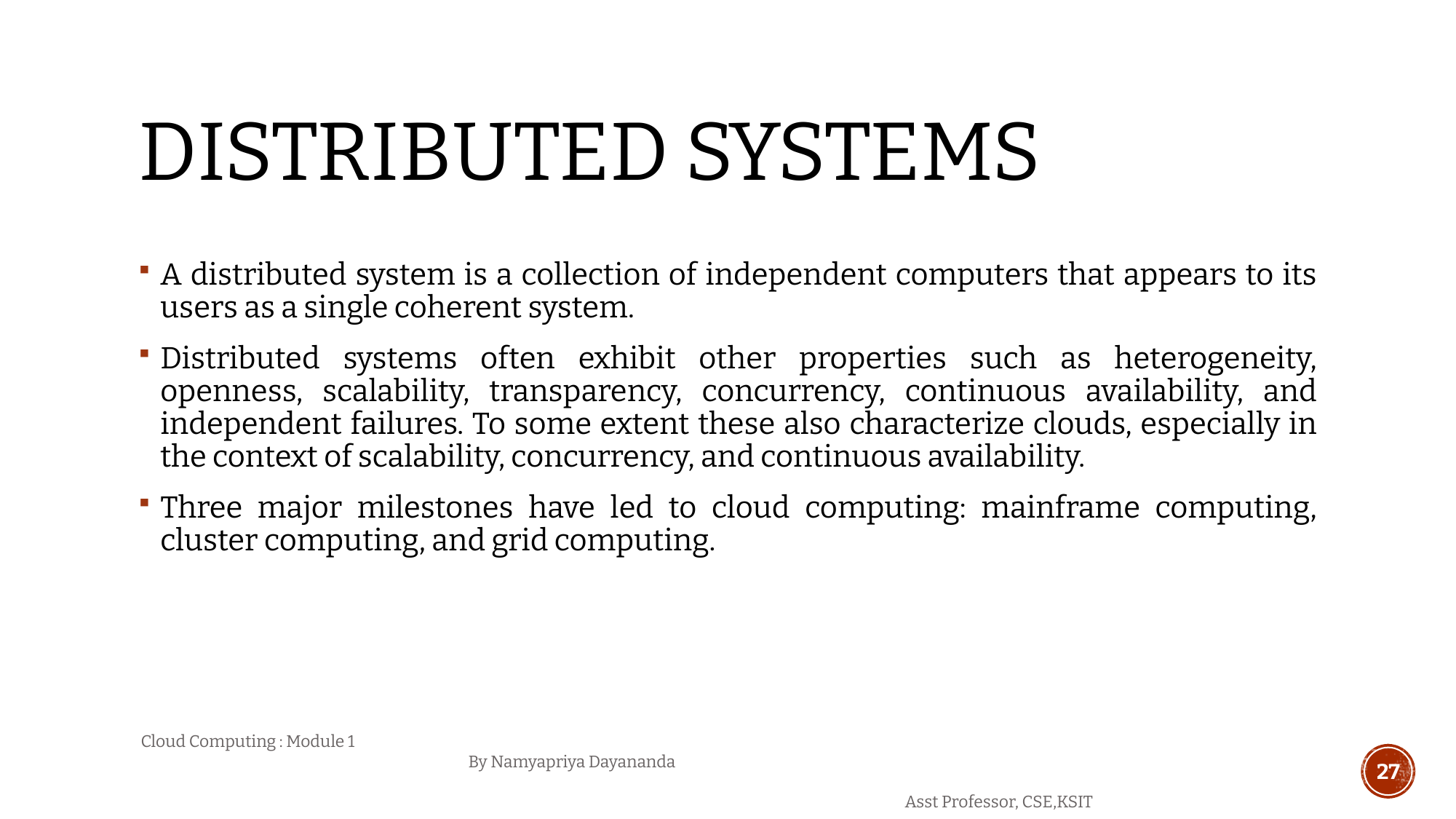

# Distributed systems
A distributed system is a collection of independent computers that appears to its users as a single coherent system.
Distributed systems often exhibit other properties such as heterogeneity, openness, scalability, transparency, concurrency, continuous availability, and independent failures. To some extent these also characterize clouds, especially in the context of scalability, concurrency, and continuous availability.
Three major milestones have led to cloud computing: mainframe computing, cluster computing, and grid computing.
Cloud Computing : Module 1                                             										By Namyapriya Dayananda
																	Asst Professor, CSE,KSIT
27